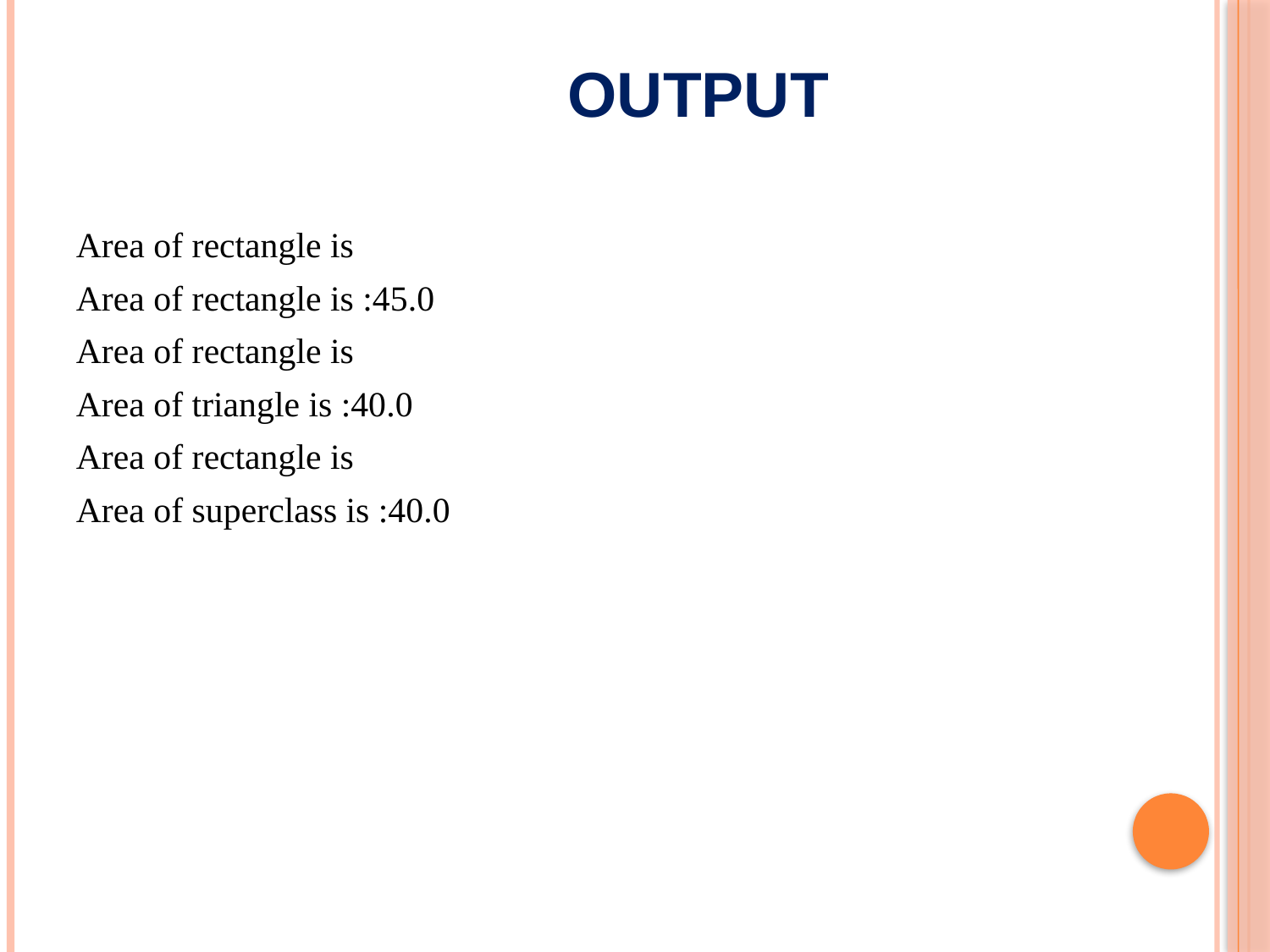

# output
Area of rectangle is
Area of rectangle is :45.0
Area of rectangle is
Area of triangle is :40.0
Area of rectangle is
Area of superclass is :40.0